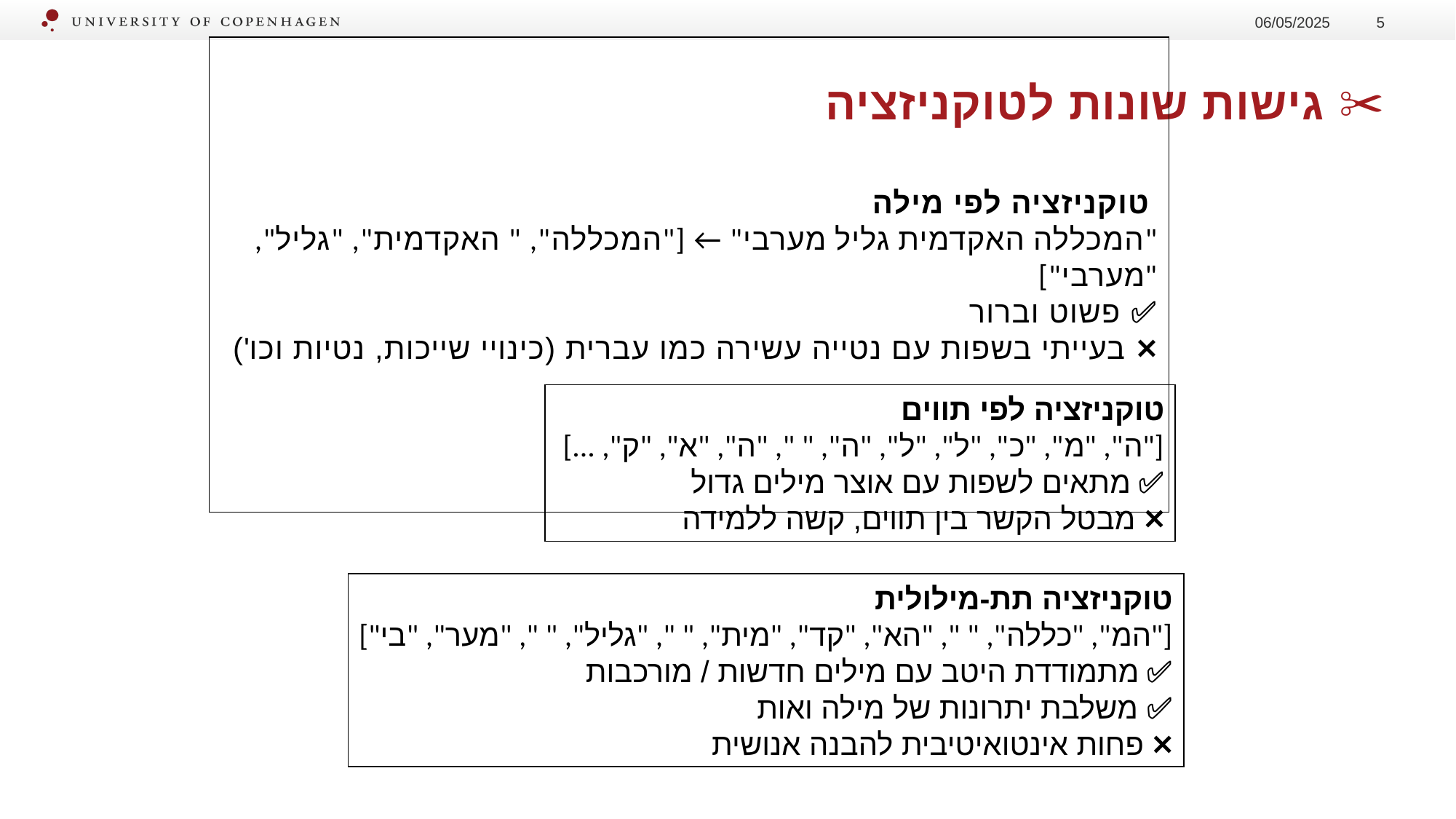

06/05/2025
5
# ✂️ גישות שונות לטוקניזציה
 טוקניזציה לפי מילה
"המכללה האקדמית גליל מערבי" ← ["המכללה", " האקדמית", "גליל", "מערבי"]
✅ פשוט וברור
❌ בעייתי בשפות עם נטייה עשירה כמו עברית (כינויי שייכות, נטיות וכו')
טוקניזציה לפי תווים
["ה", "מ", "כ", "ל", "ל", "ה", " ", "ה", "א", "ק", ...]
✅ מתאים לשפות עם אוצר מילים גדול
❌ מבטל הקשר בין תווים, קשה ללמידה
טוקניזציה תת-מילולית
‎‎["המ", "כללה", " ", "הא", "קד", "מית", " ", "גליל", " ", "מער", "בי"]
✅ מתמודדת היטב עם מילים חדשות / מורכבות
✅ משלבת יתרונות של מילה ואות
❌ פחות אינטואיטיבית להבנה אנושית